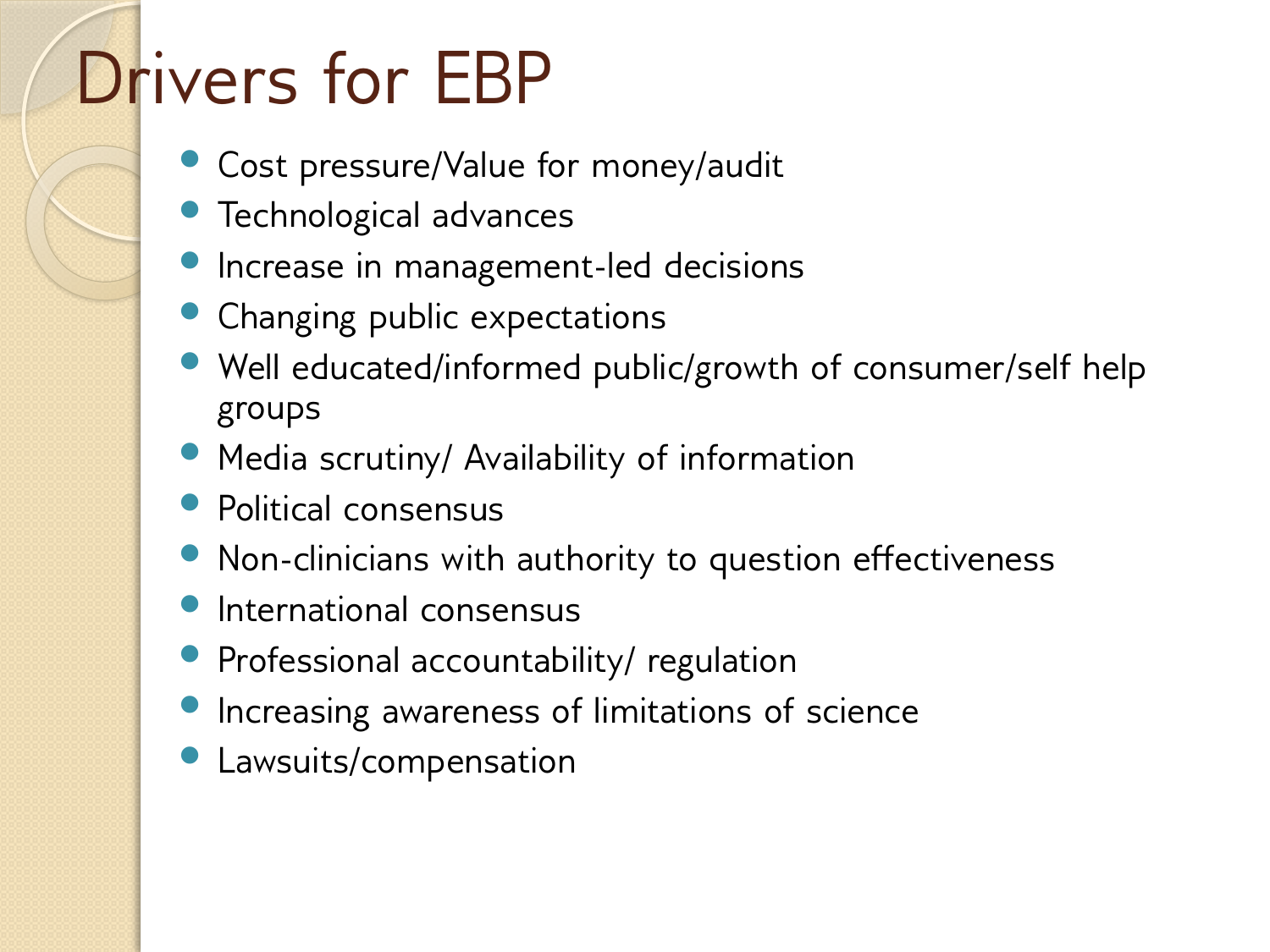

# Drivers for EBP
Cost pressure/Value for money/audit
Technological advances
Increase in management-led decisions
Changing public expectations
Well educated/informed public/growth of consumer/self help groups
Media scrutiny/ Availability of information
Political consensus
Non-clinicians with authority to question effectiveness
International consensus
Professional accountability/ regulation
Increasing awareness of limitations of science
Lawsuits/compensation